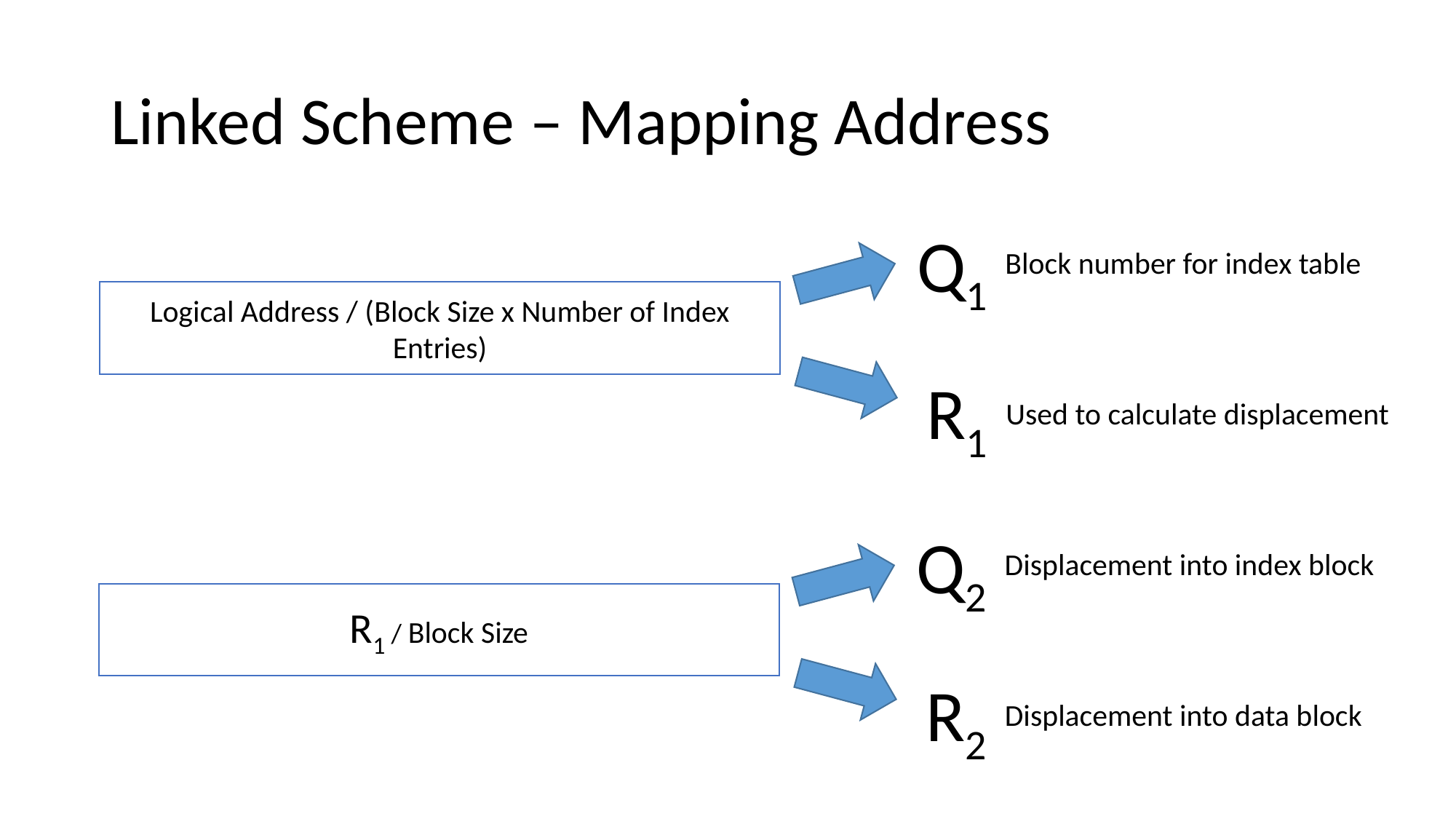

# Linked Scheme – Mapping Address
Q1
Block number for index table

Logical Address / (Block Size x Number of Index Entries)

R1
Used to calculate displacement
Q2
Displacement into index block

R1 / Block Size

R2
Displacement into data block